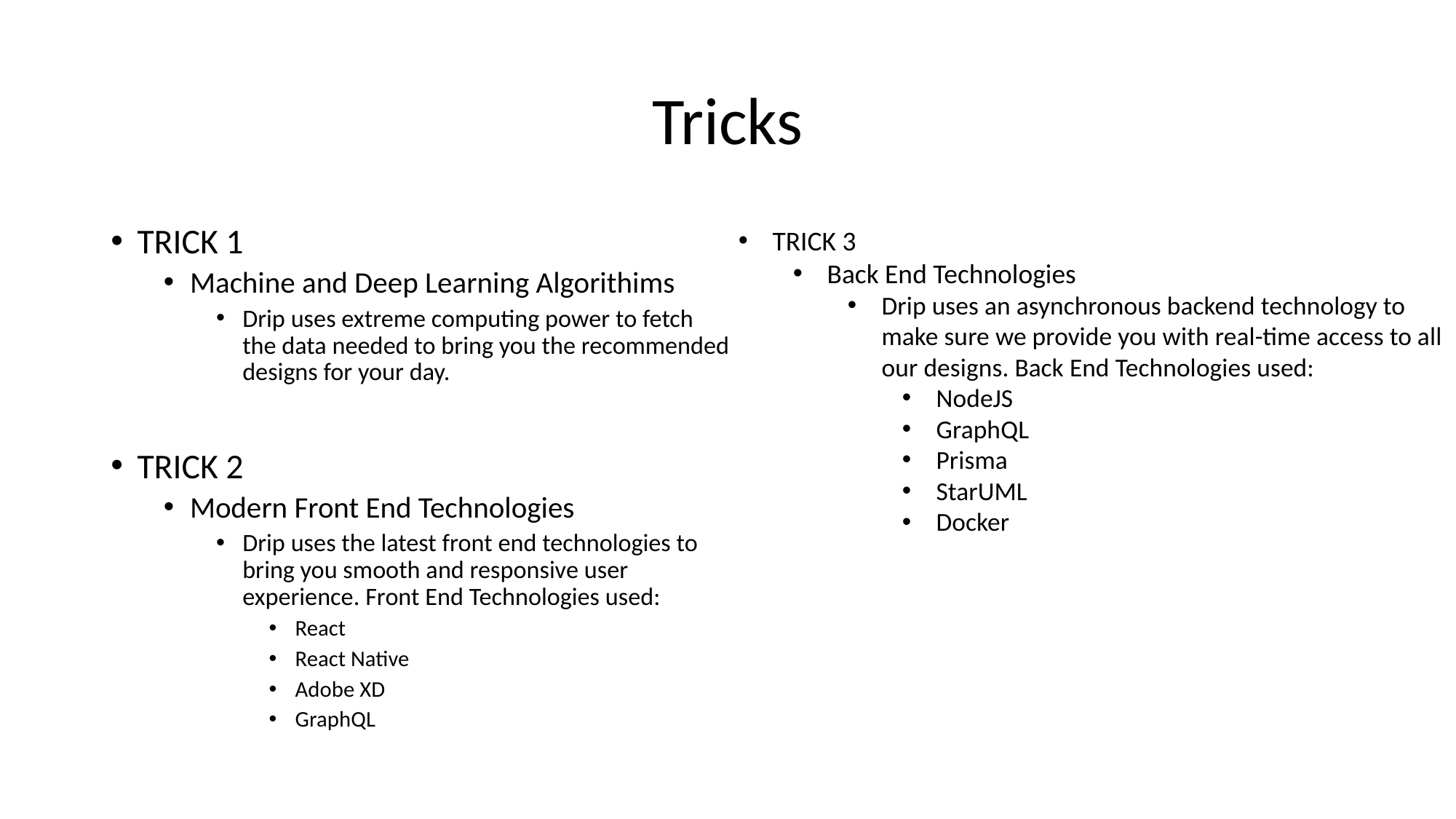

# Tricks
TRICK 1
Machine and Deep Learning Algorithims
Drip uses extreme computing power to fetch the data needed to bring you the recommended designs for your day.

TRICK 2
Modern Front End Technologies
Drip uses the latest front end technologies to bring you smooth and responsive user experience. Front End Technologies used:
React
React Native
Adobe XD
GraphQL
TRICK 3
Back End Technologies
Drip uses an asynchronous backend technology to make sure we provide you with real-time access to all our designs. Back End Technologies used:
NodeJS
GraphQL
Prisma
StarUML
Docker